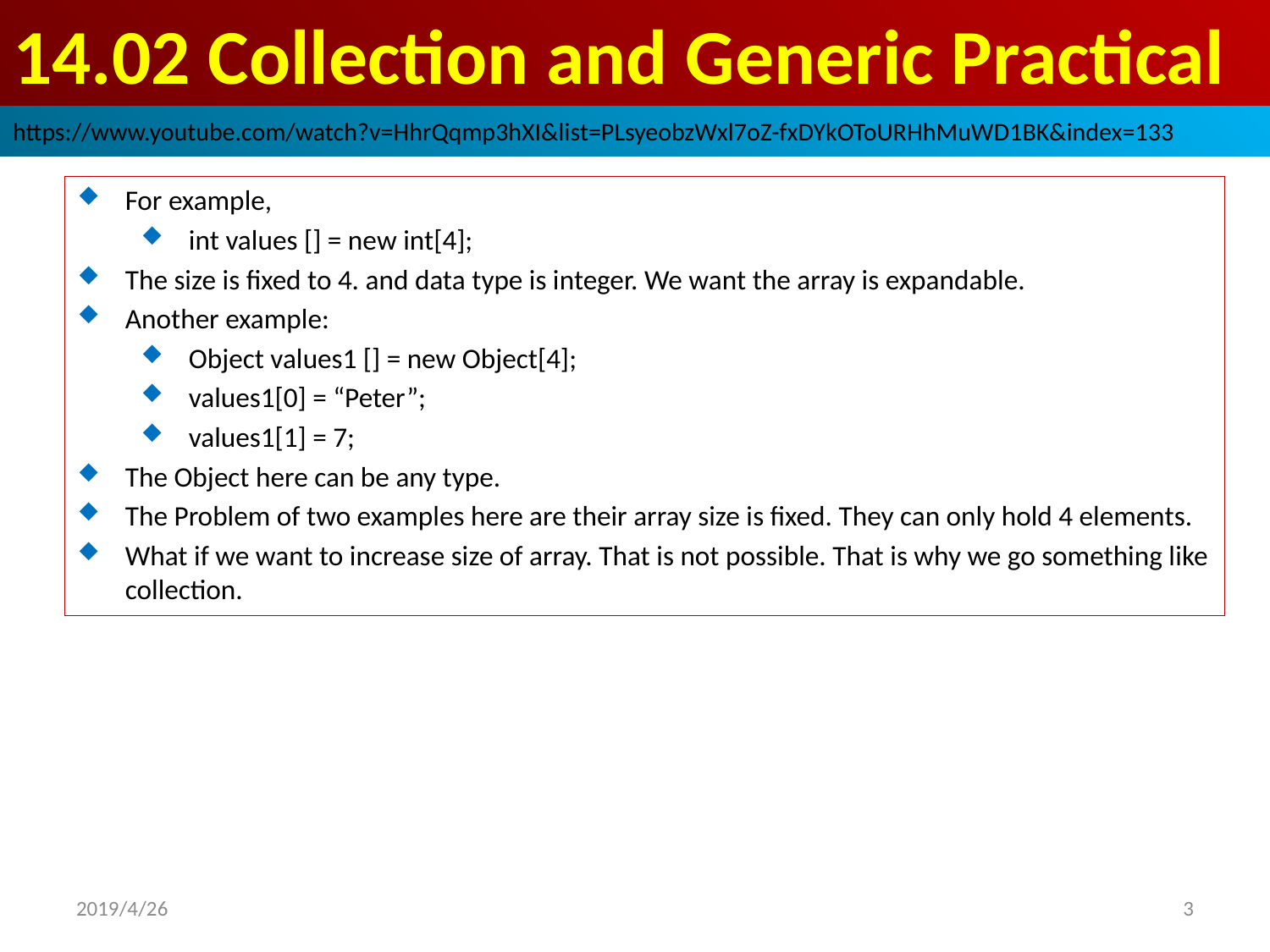

# 14.02 Collection and Generic Practical
https://www.youtube.com/watch?v=HhrQqmp3hXI&list=PLsyeobzWxl7oZ-fxDYkOToURHhMuWD1BK&index=133
For example,
int values [] = new int[4];
The size is fixed to 4. and data type is integer. We want the array is expandable.
Another example:
Object values1 [] = new Object[4];
values1[0] = “Peter”;
values1[1] = 7;
The Object here can be any type.
The Problem of two examples here are their array size is fixed. They can only hold 4 elements.
What if we want to increase size of array. That is not possible. That is why we go something like collection.
2019/4/26
3